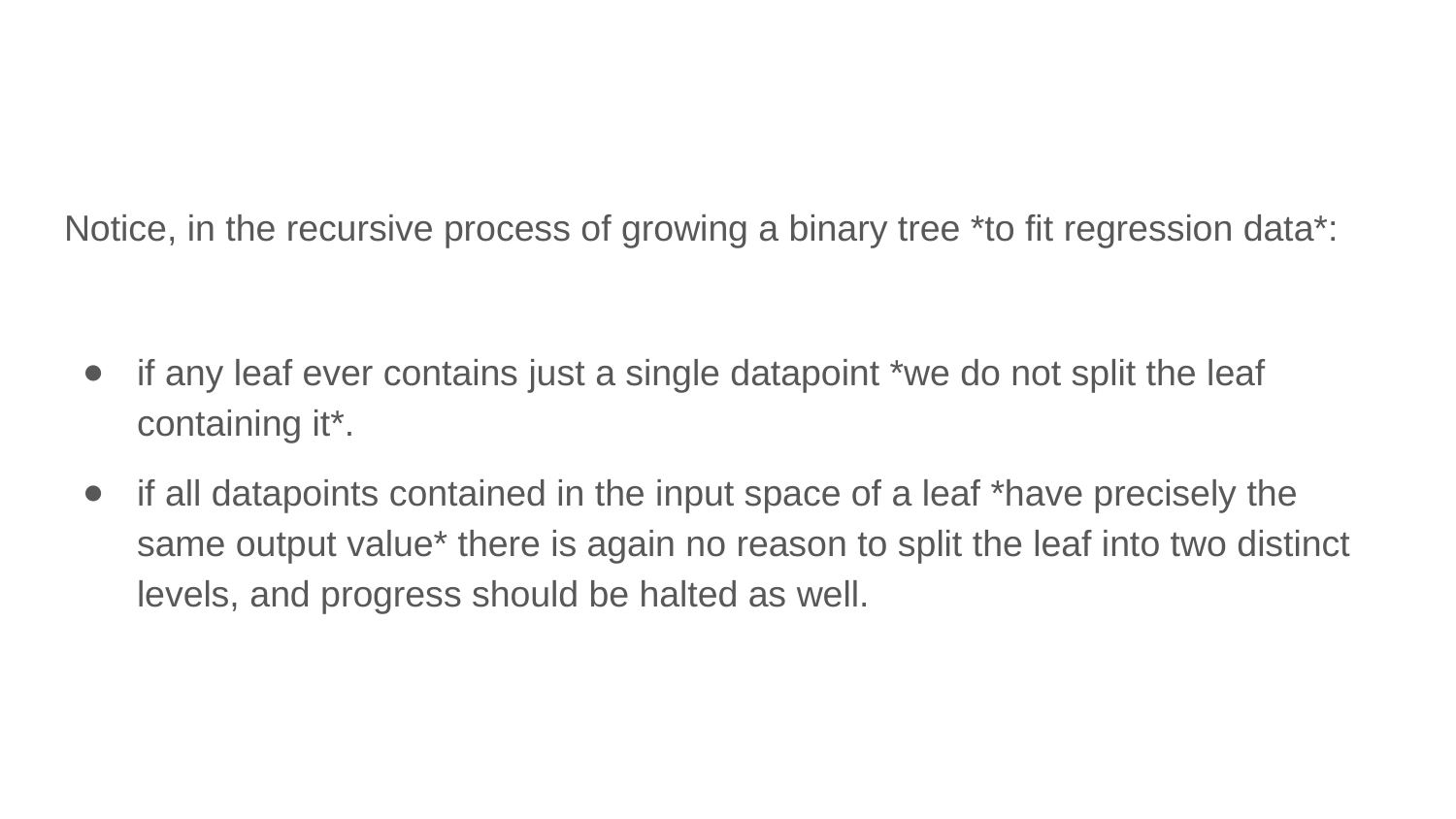

Notice, in the recursive process of growing a binary tree *to fit regression data*:

if any leaf ever contains just a single datapoint *we do not split the leaf containing it*.
if all datapoints contained in the input space of a leaf *have precisely the same output value* there is again no reason to split the leaf into two distinct levels, and progress should be halted as well.